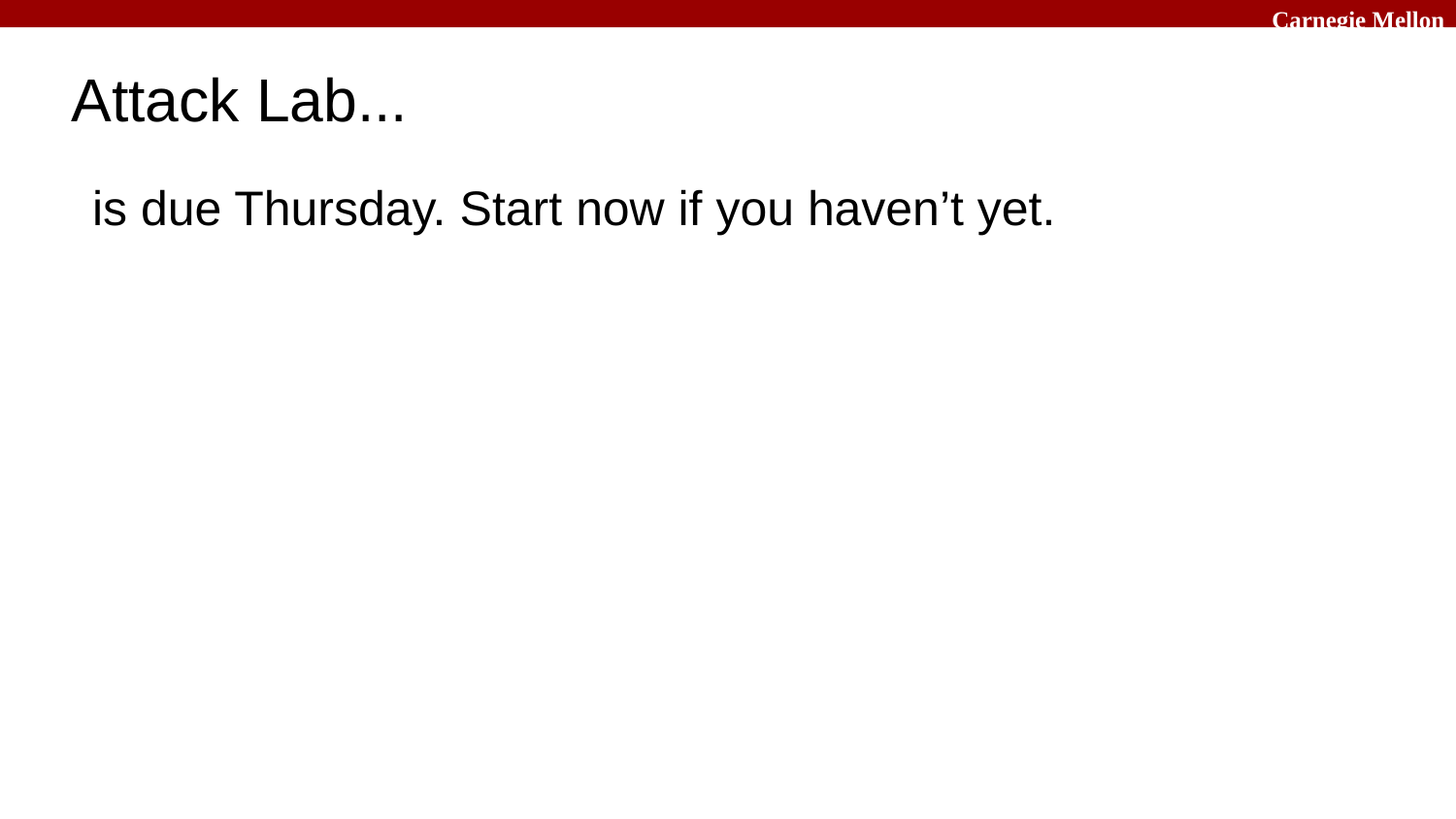

# Attack Lab...
is due Thursday. Start now if you haven’t yet.